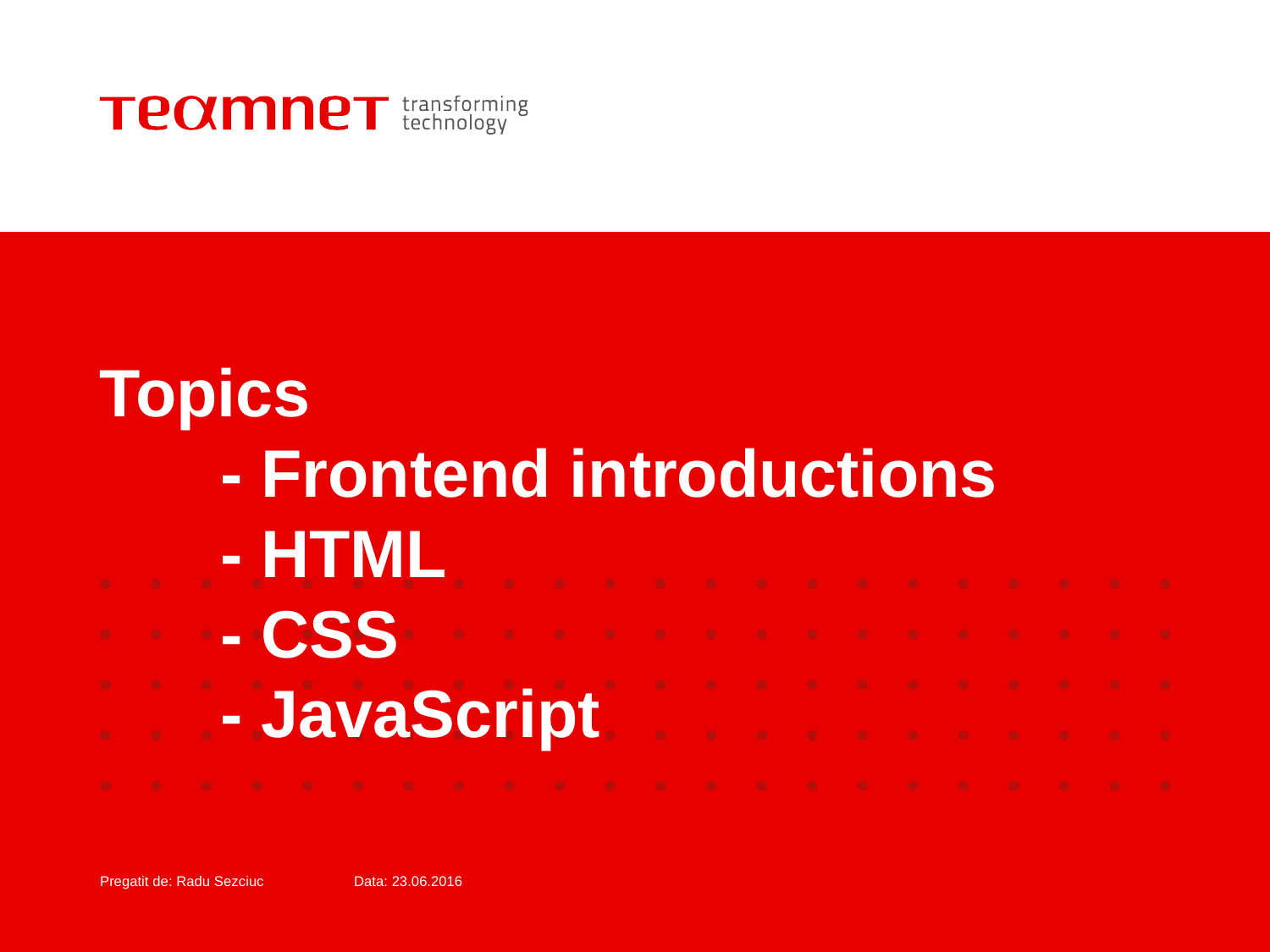

# Topics - Frontend introductions - HTML - CSS - JavaScript
Pregatit de: Radu Sezciuc	Data: 23.06.2016